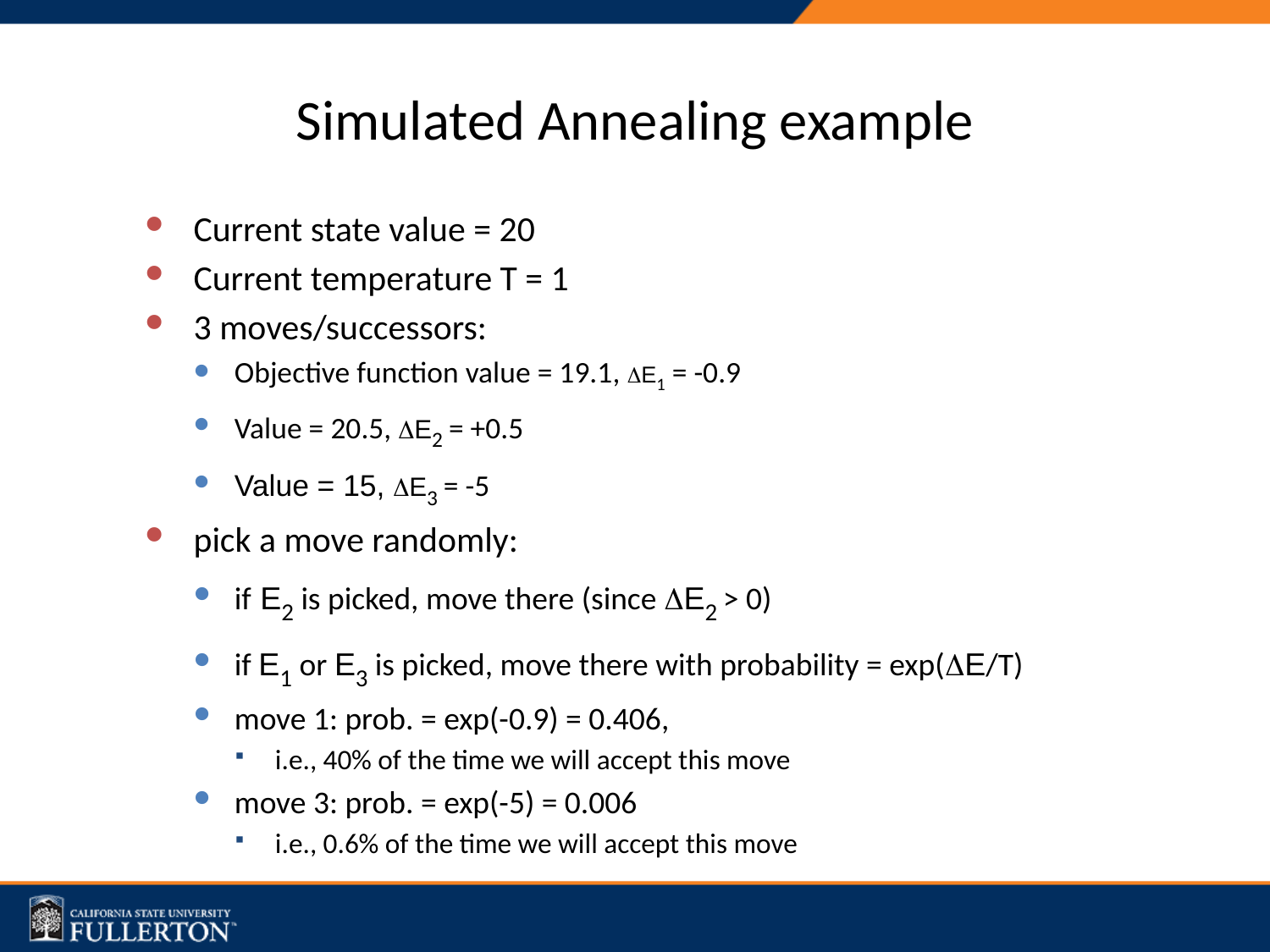

# Simulated Annealing example
Current state value = 20
Current temperature T = 1
3 moves/successors:
Objective function value = 19.1, ΔE1 = -0.9
Value = 20.5, ΔE2 = +0.5
Value = 15, ΔE3 = -5
pick a move randomly:
if E2 is picked, move there (since ΔE2 > 0)
if E1 or E3 is picked, move there with probability = exp(ΔE/T)
move 1: prob. = exp(-0.9) = 0.406,
i.e., 40% of the time we will accept this move
move 3: prob. = exp(-5) = 0.006
i.e., 0.6% of the time we will accept this move